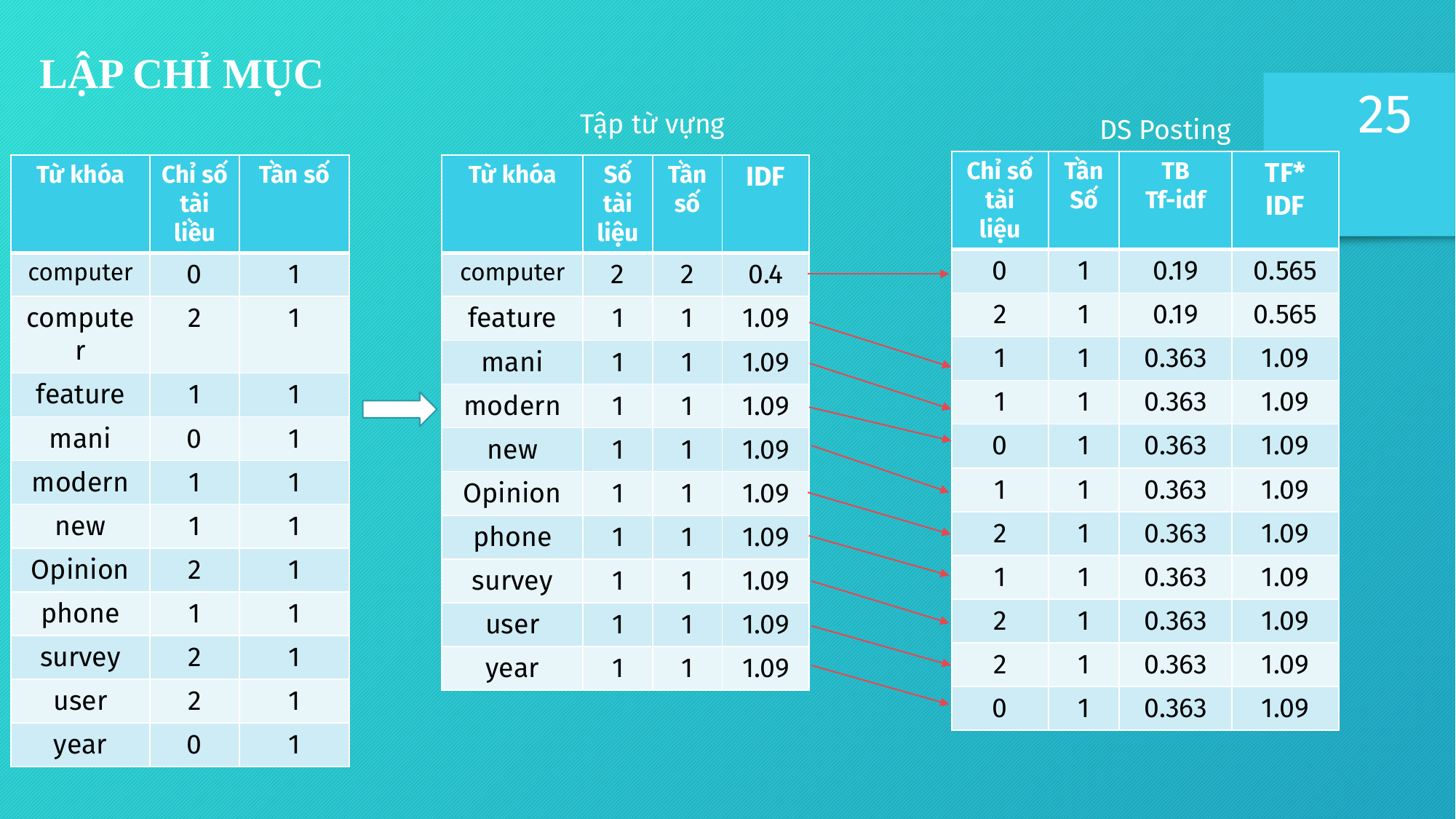

LẬP CHỈ MỤC
25
Tập từ vựng
DS Posting
| Chỉ số tài liệu | Tần Số | TB Tf-idf | TF\* IDF |
| --- | --- | --- | --- |
| 0 | 1 | 0.19 | 0.565 |
| 2 | 1 | 0.19 | 0.565 |
| 1 | 1 | 0.363 | 1.09 |
| 1 | 1 | 0.363 | 1.09 |
| 0 | 1 | 0.363 | 1.09 |
| 1 | 1 | 0.363 | 1.09 |
| 2 | 1 | 0.363 | 1.09 |
| 1 | 1 | 0.363 | 1.09 |
| 2 | 1 | 0.363 | 1.09 |
| 2 | 1 | 0.363 | 1.09 |
| 0 | 1 | 0.363 | 1.09 |
| Từ khóa | Chỉ số tài liều | Tần số |
| --- | --- | --- |
| computer | 0 | 1 |
| computer | 2 | 1 |
| feature | 1 | 1 |
| mani | 0 | 1 |
| modern | 1 | 1 |
| new | 1 | 1 |
| Opinion | 2 | 1 |
| phone | 1 | 1 |
| survey | 2 | 1 |
| user | 2 | 1 |
| year | 0 | 1 |
| Từ khóa | Số tài liệu | Tần số | IDF |
| --- | --- | --- | --- |
| computer | 2 | 2 | 0.4 |
| feature | 1 | 1 | 1.09 |
| mani | 1 | 1 | 1.09 |
| modern | 1 | 1 | 1.09 |
| new | 1 | 1 | 1.09 |
| Opinion | 1 | 1 | 1.09 |
| phone | 1 | 1 | 1.09 |
| survey | 1 | 1 | 1.09 |
| user | 1 | 1 | 1.09 |
| year | 1 | 1 | 1.09 |